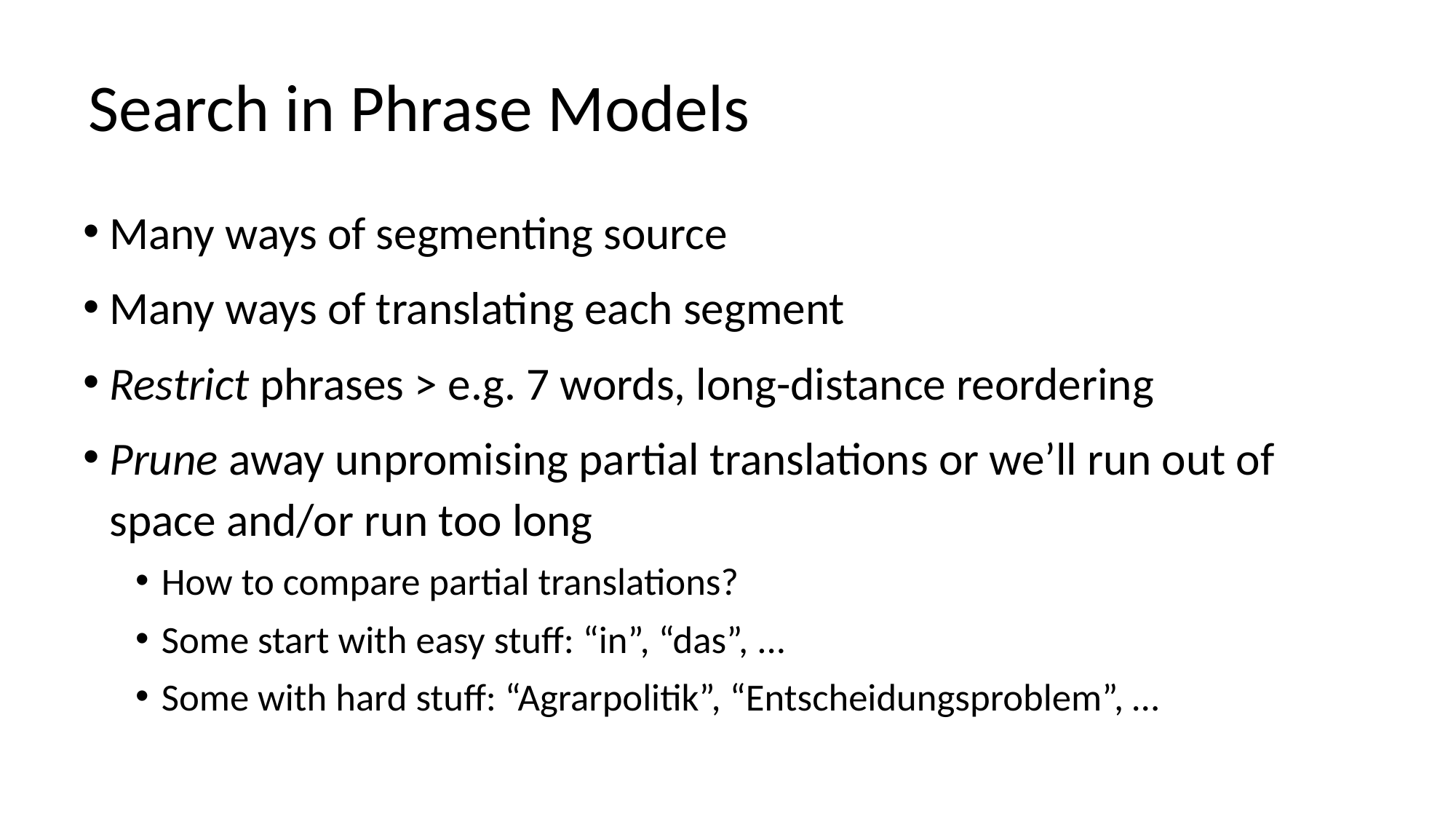

# Search in Phrase Models
Many ways of segmenting source
Many ways of translating each segment
Restrict phrases > e.g. 7 words, long-distance reordering
Prune away unpromising partial translations or we’ll run out of space and/or run too long
How to compare partial translations?
Some start with easy stuff: “in”, “das”, ...
Some with hard stuff: “Agrarpolitik”, “Entscheidungsproblem”, …